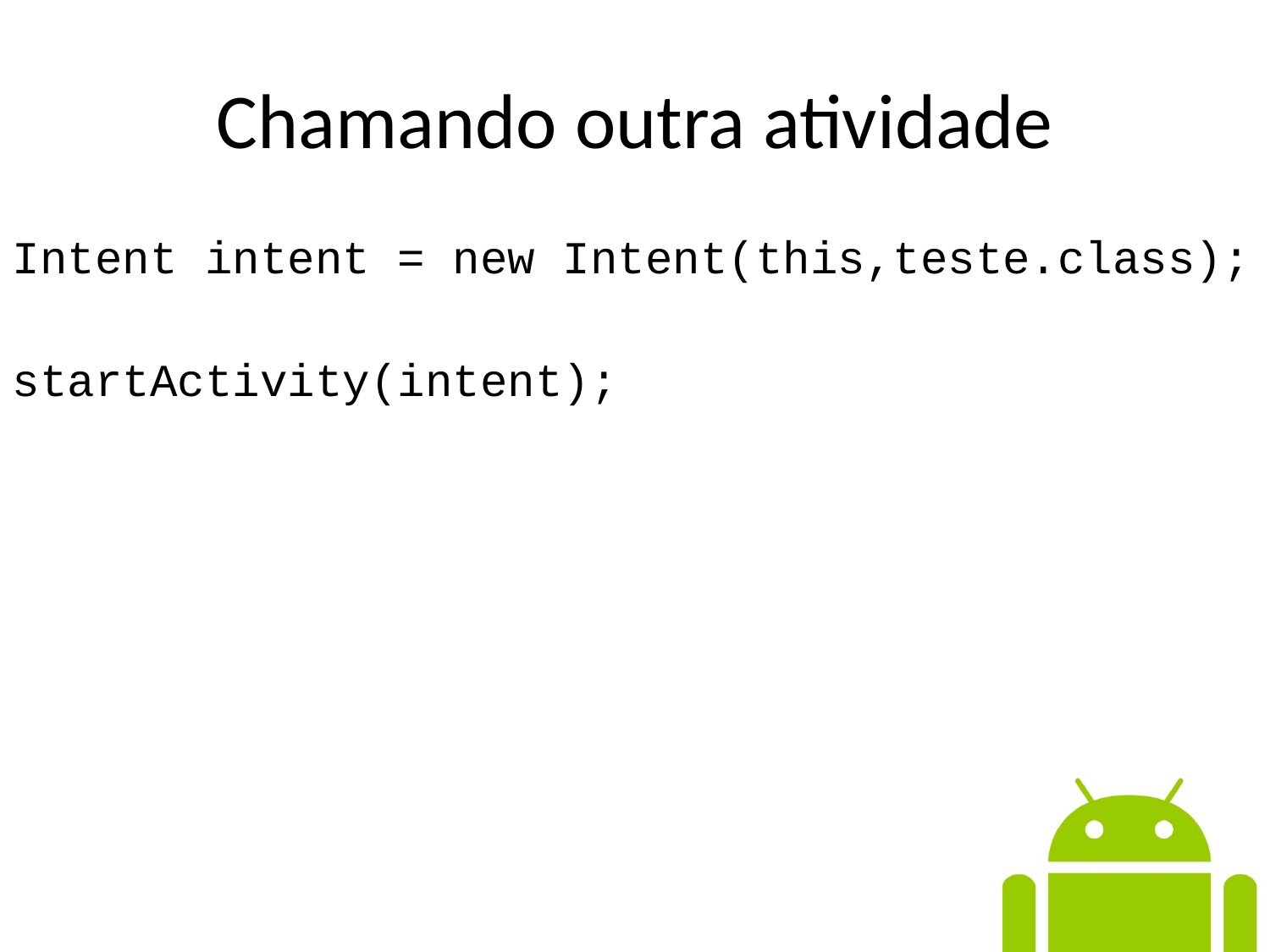

Chamando outra atividade
Intent intent = new Intent(this,teste.class);

startActivity(intent);